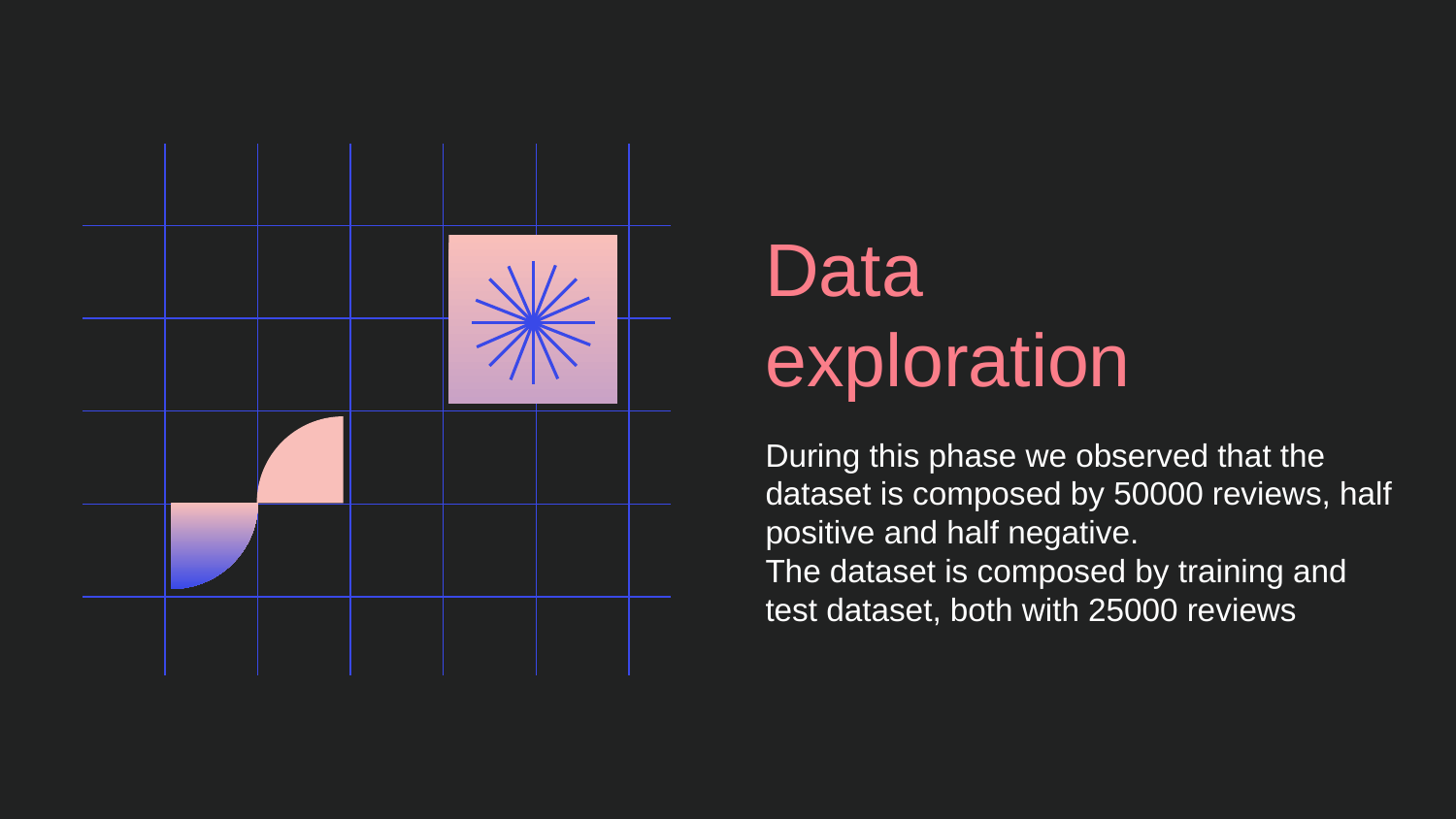

# Data exploration

During this phase we observed that the dataset is composed by 50000 reviews, half positive and half negative.
The dataset is composed by training and test dataset, both with 25000 reviews